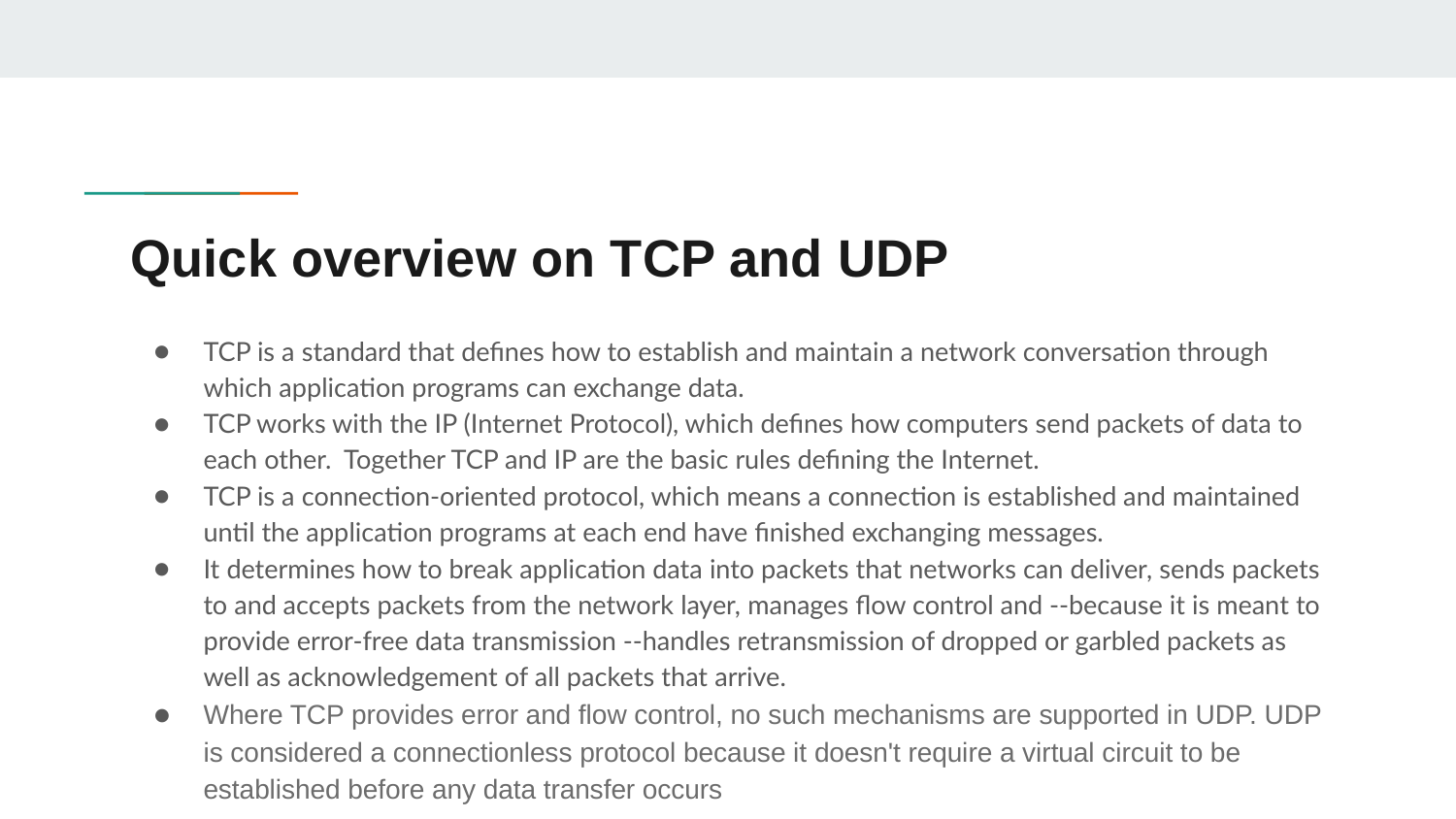

# Quick overview on TCP and UDP
TCP is a standard that defines how to establish and maintain a network conversation through which application programs can exchange data.
TCP works with the IP (Internet Protocol), which defines how computers send packets of data to each other.  Together TCP and IP are the basic rules defining the Internet.
TCP is a connection-oriented protocol, which means a connection is established and maintained until the application programs at each end have finished exchanging messages.
It determines how to break application data into packets that networks can deliver, sends packets to and accepts packets from the network layer, manages flow control and --because it is meant to provide error-free data transmission --handles retransmission of dropped or garbled packets as well as acknowledgement of all packets that arrive.
Where TCP provides error and flow control, no such mechanisms are supported in UDP. UDP is considered a connectionless protocol because it doesn't require a virtual circuit to be established before any data transfer occurs